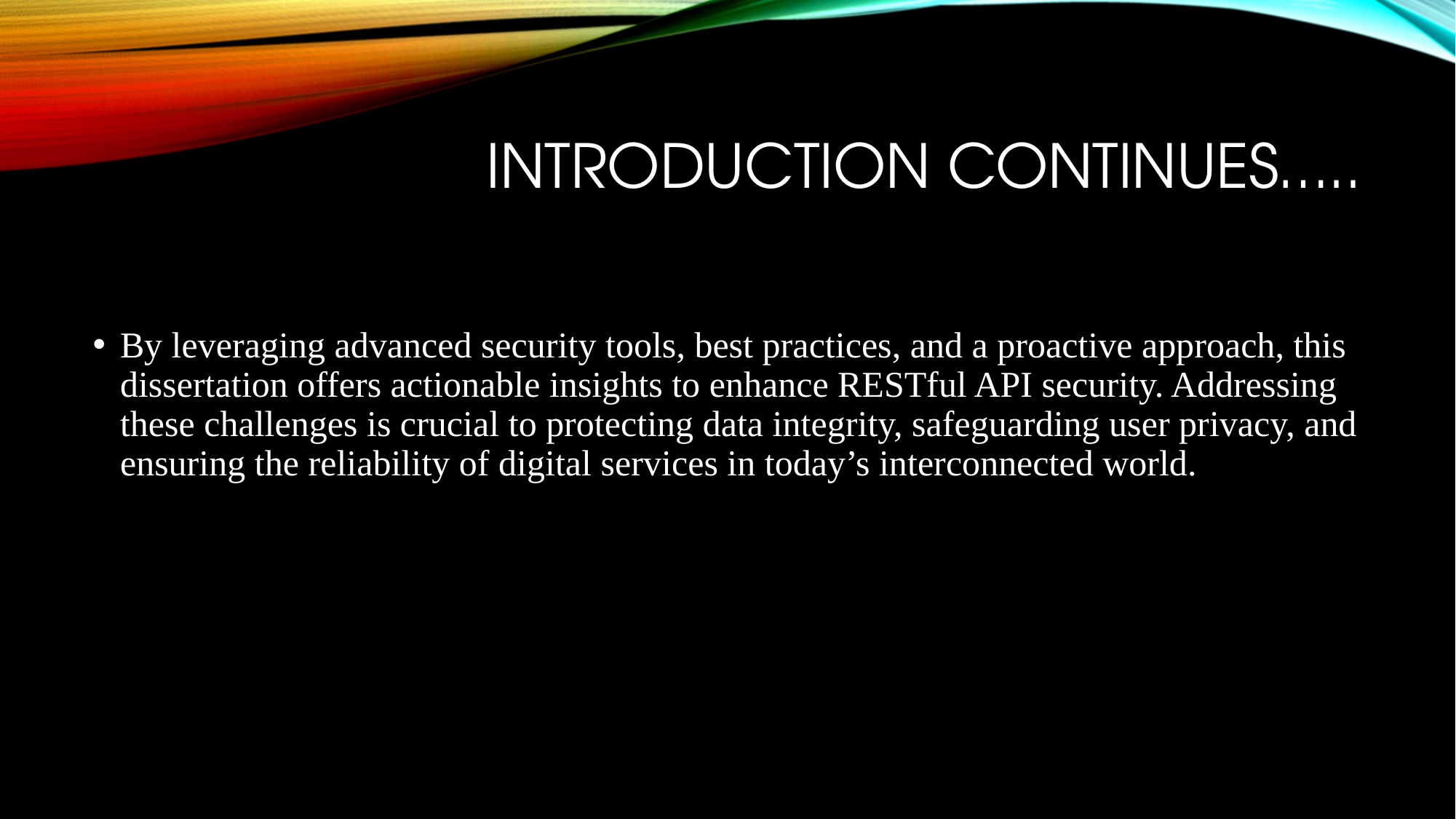

# INTRODUCTION CONTINUES…..

By leveraging advanced security tools, best practices, and a proactive approach, this dissertation offers actionable insights to enhance RESTful API security. Addressing these challenges is crucial to protecting data integrity, safeguarding user privacy, and ensuring the reliability of digital services in today’s interconnected world.